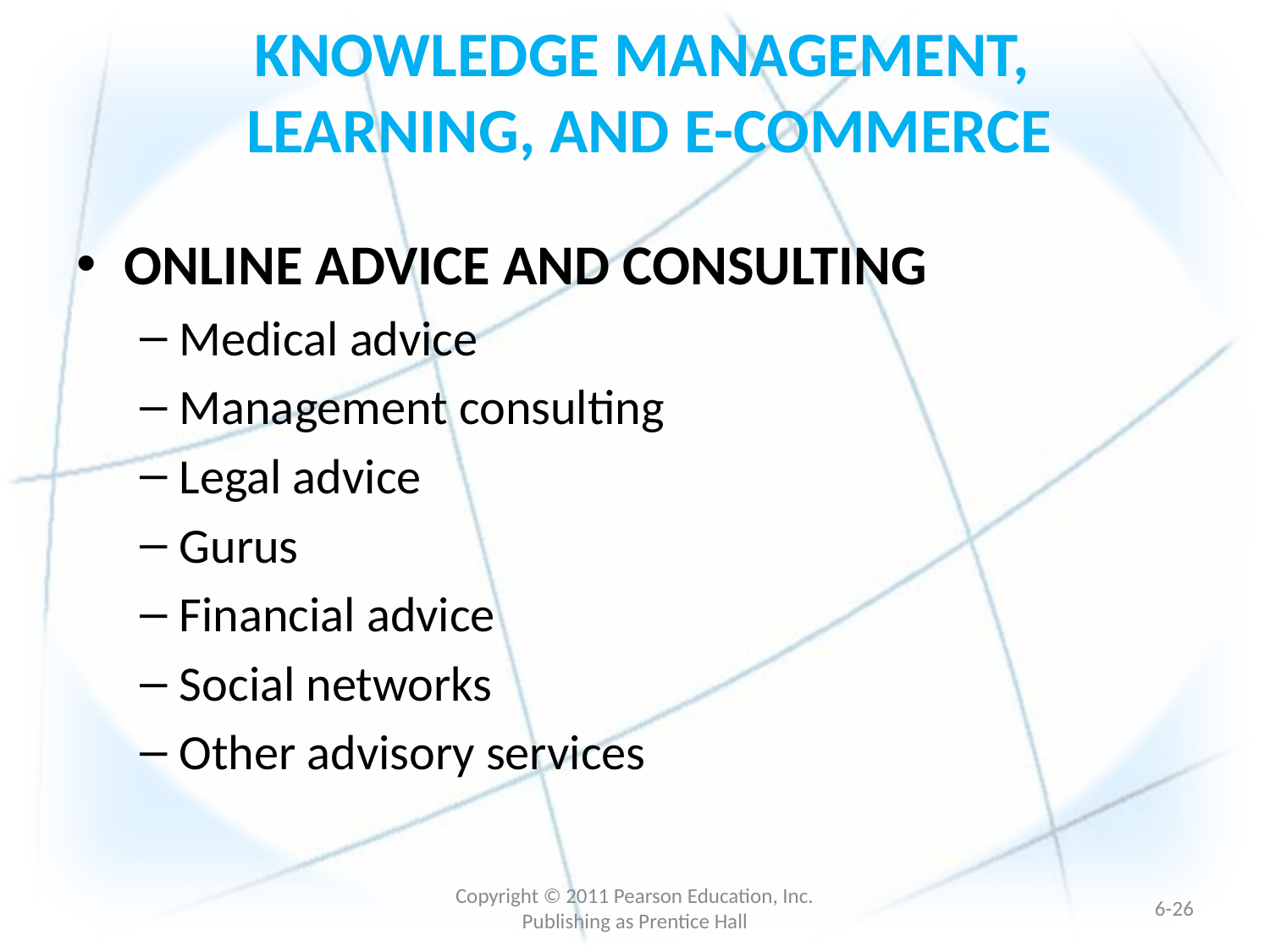

# KNOWLEDGE MANAGEMENT, LEARNING, AND E-COMMERCE
ONLINE ADVICE AND CONSULTING
Medical advice
Management consulting
Legal advice
Gurus
Financial advice
Social networks
Other advisory services
Copyright © 2011 Pearson Education, Inc. Publishing as Prentice Hall
6-26